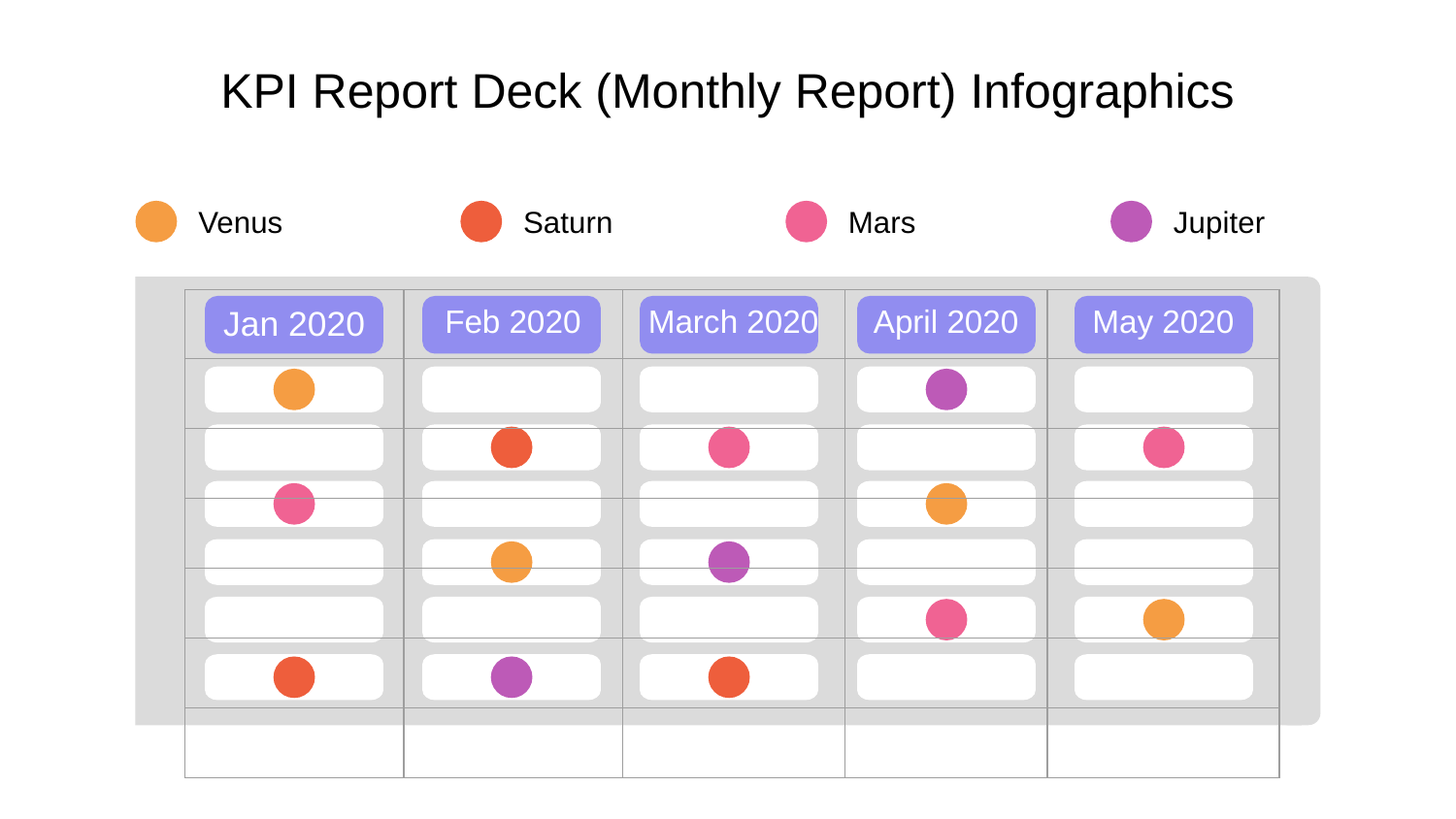

# KPI Report Deck (Monthly Report) Infographics
Venus

Saturn

Mars

Jupiter

| Jan 2020 | Feb 2020 | March 2020 | April 2020 | May 2020 |
| --- | --- | --- | --- | --- |
|  |  |  |  |  |
|  |  |  |  |  |
|  |  |  |  |  |
|  |  |  |  |  |
|  |  |  |  |  |
|  |  |  |  |  |